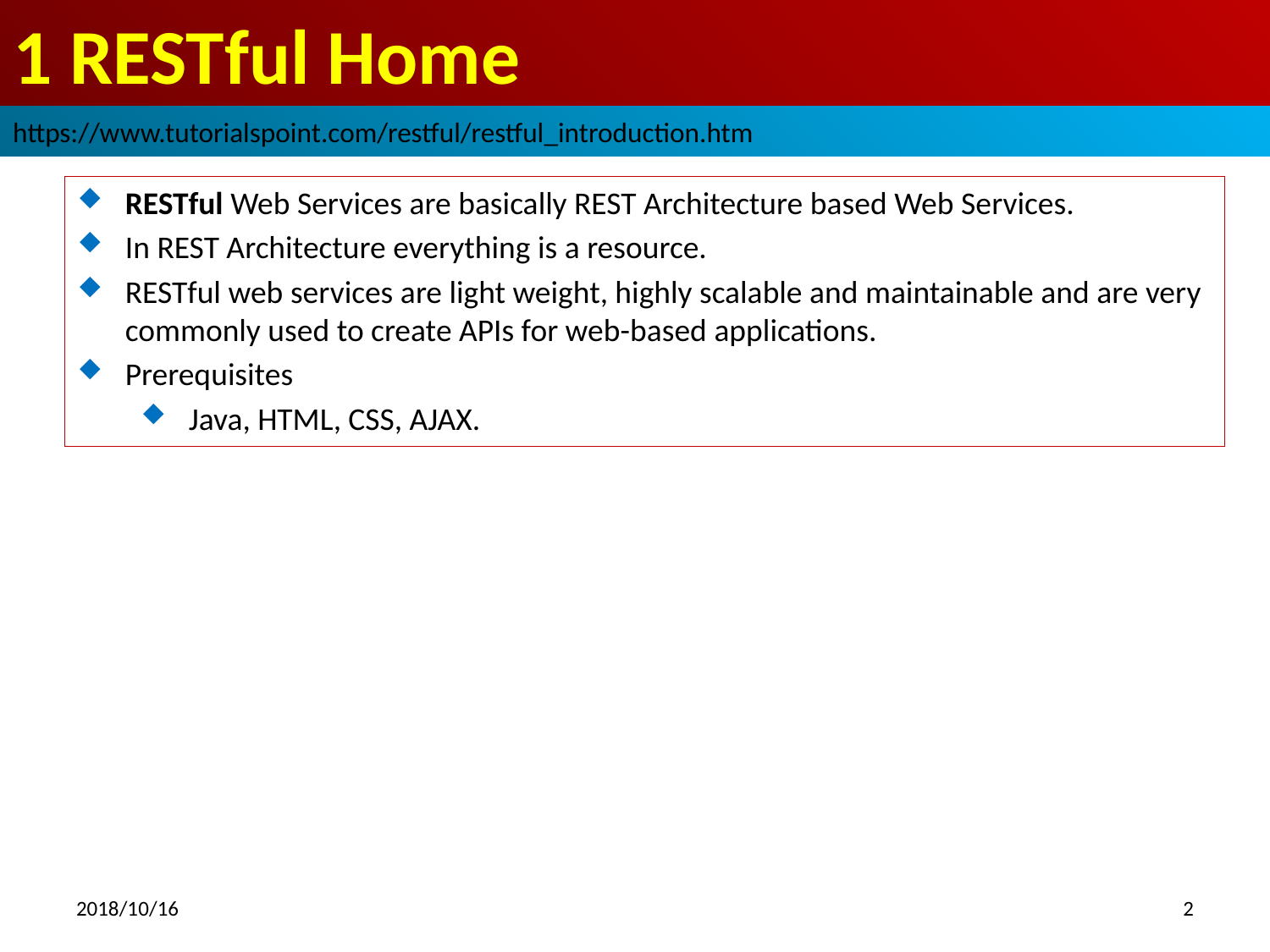

# 1 RESTful Home
https://www.tutorialspoint.com/restful/restful_introduction.htm
RESTful Web Services are basically REST Architecture based Web Services.
In REST Architecture everything is a resource.
RESTful web services are light weight, highly scalable and maintainable and are very commonly used to create APIs for web-based applications.
Prerequisites
Java, HTML, CSS, AJAX.

2018/10/16
2